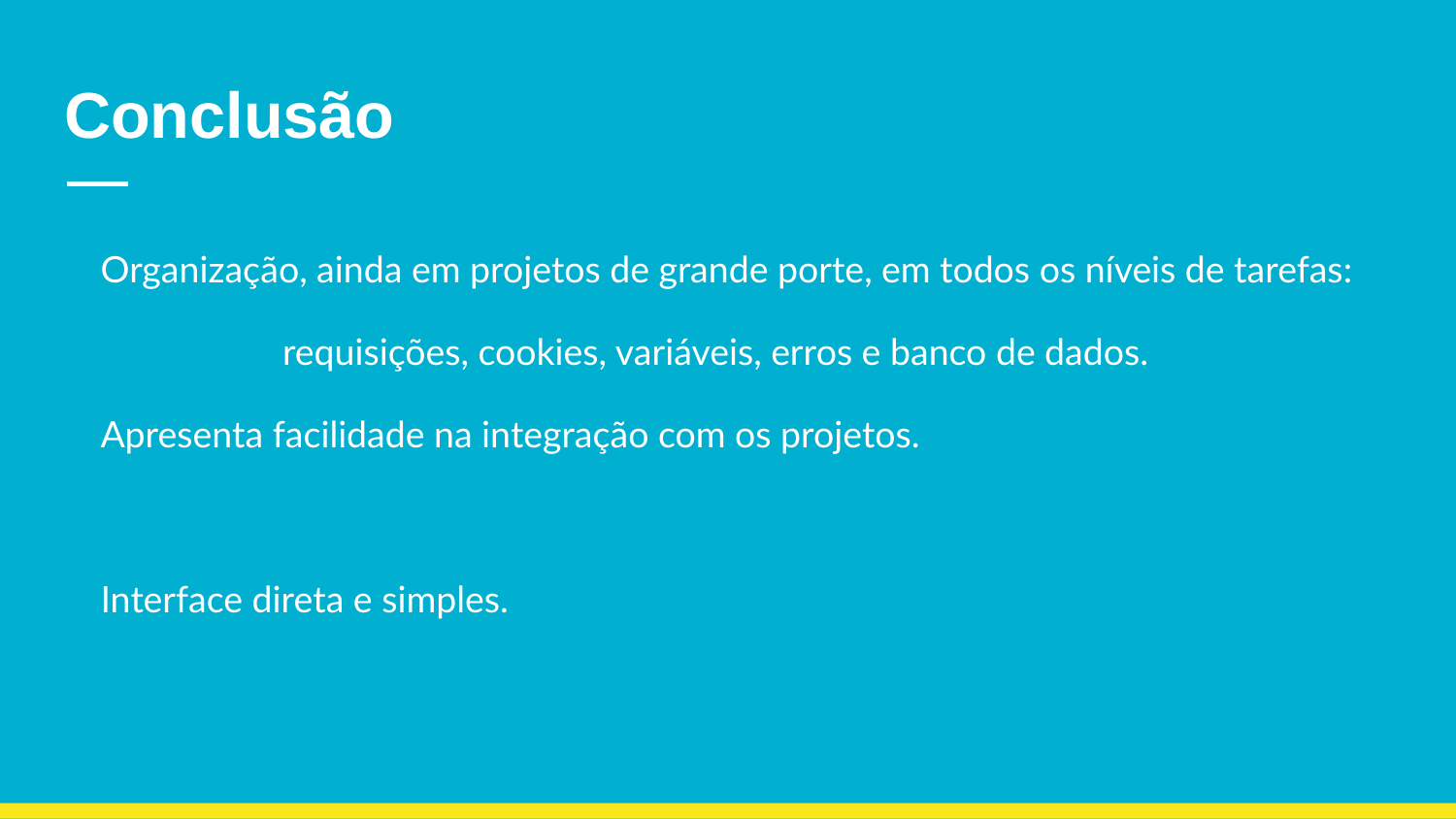

# Conclusão
Organização, ainda em projetos de grande porte, em todos os níveis de tarefas:
requisições, cookies, variáveis, erros e banco de dados.
Apresenta facilidade na integração com os projetos.

Interface direta e simples.